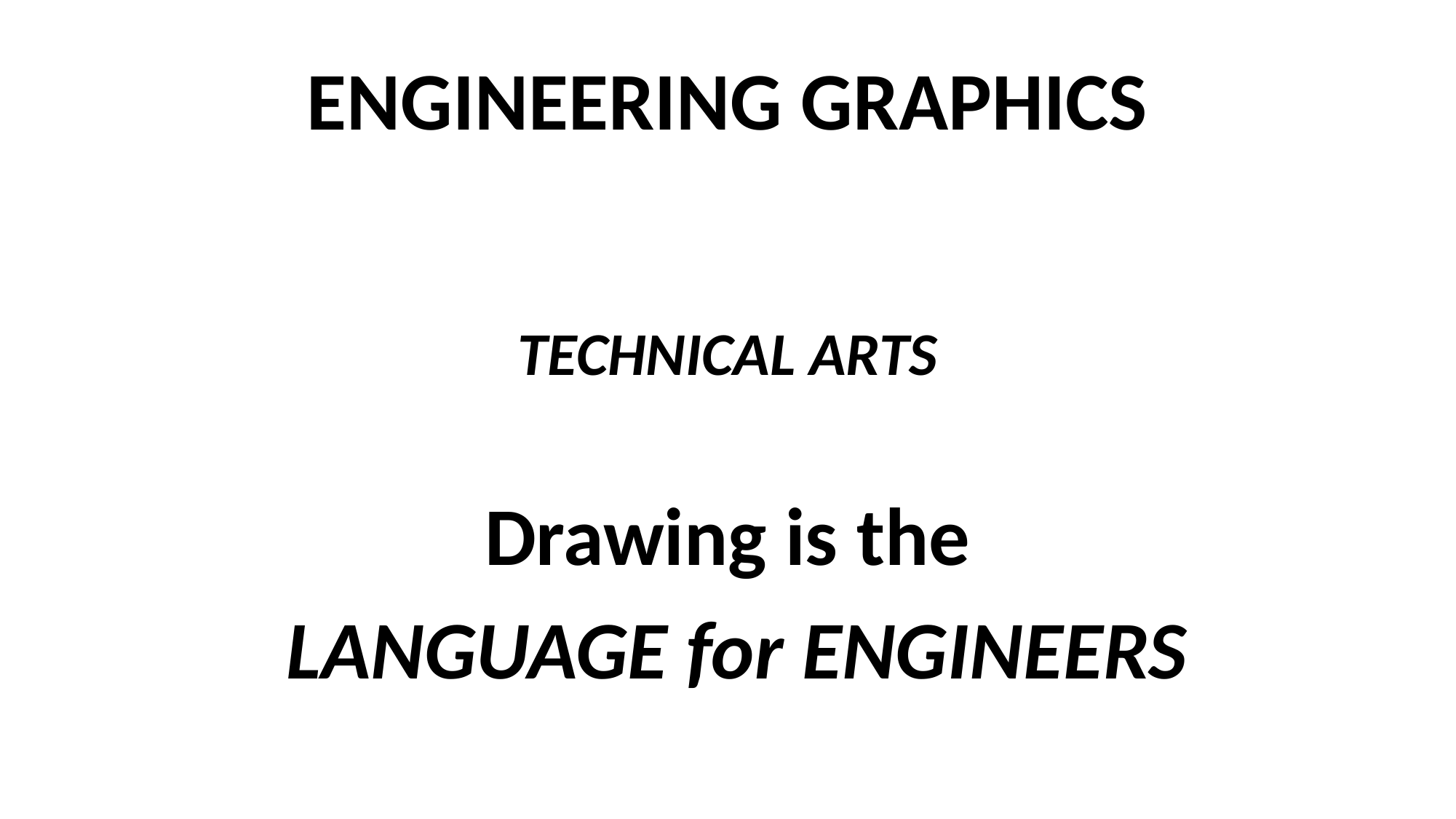

# ENGINEERING GRAPHICS

TECHNICAL ARTS

Drawing is the
 LANGUAGE for ENGINEERS